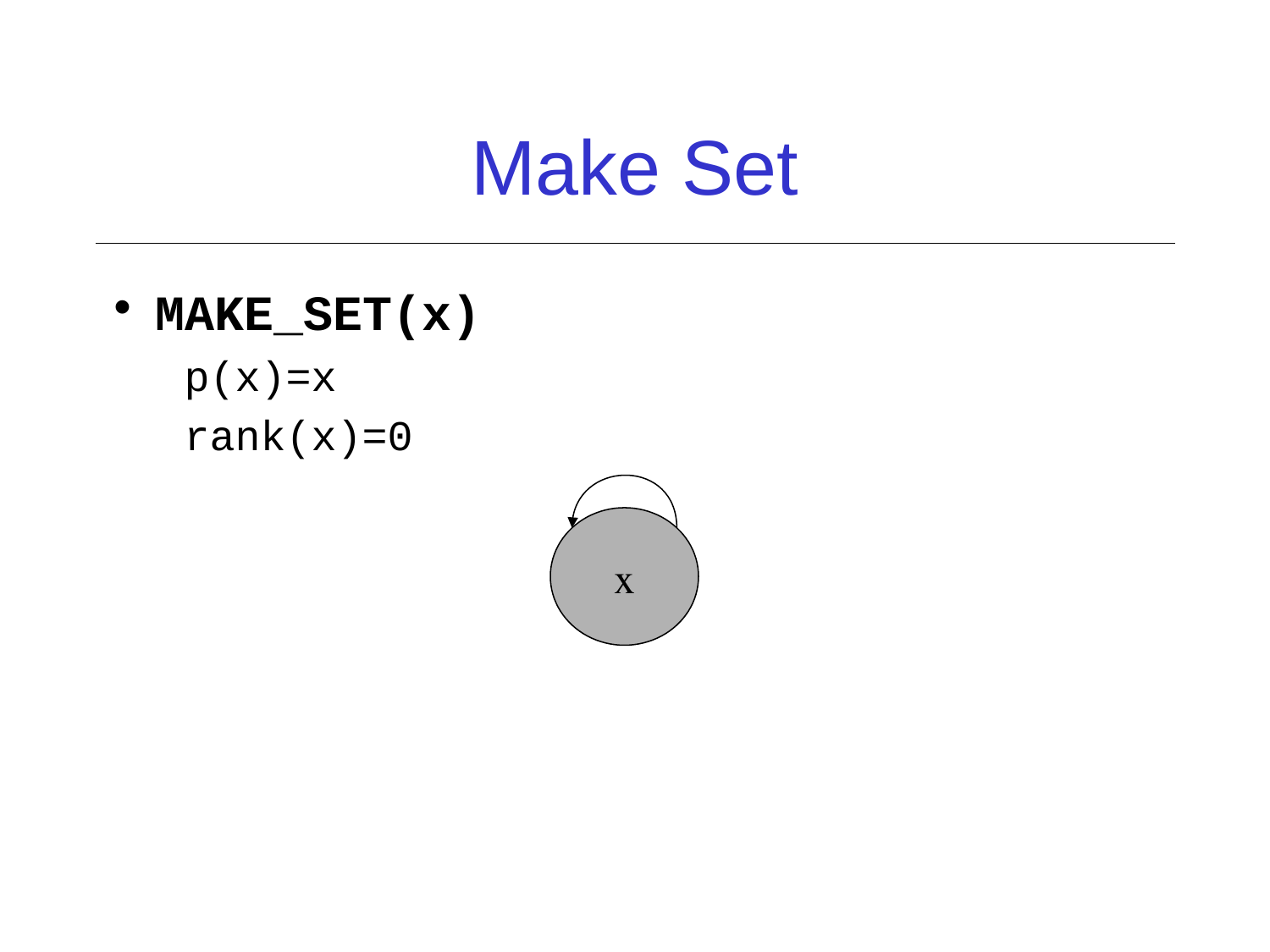

# Make Set
MAKE_SET(x)
   p(x)=x
   rank(x)=0

x